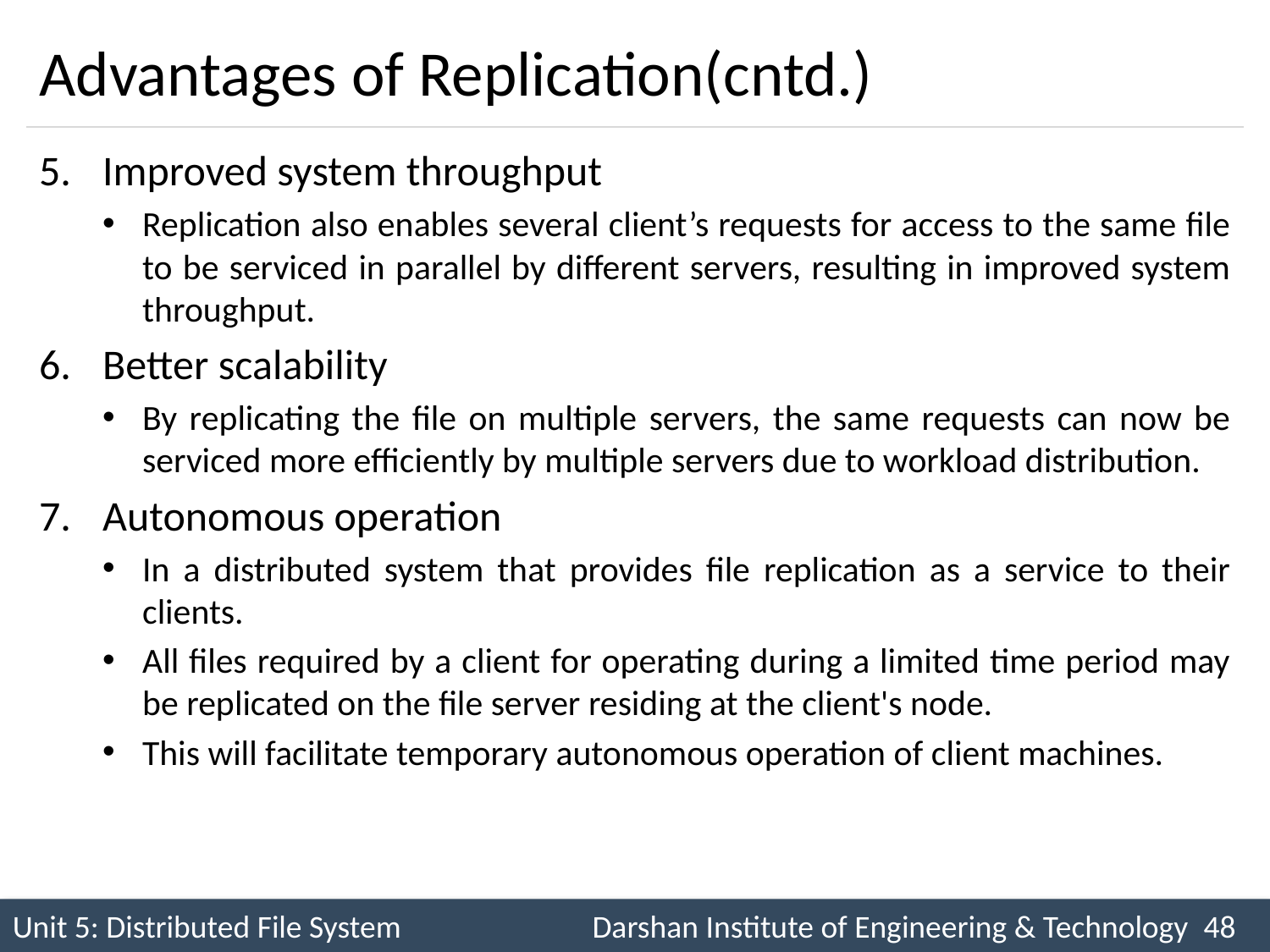

# Advantages of Replication(cntd.)
Improved system throughput
Replication also enables several client’s requests for access to the same file to be serviced in parallel by different servers, resulting in improved system throughput.
Better scalability
By replicating the file on multiple servers, the same requests can now be serviced more efficiently by multiple servers due to workload distribution.
Autonomous operation
In a distributed system that provides file replication as a service to their clients.
All files required by a client for operating during a limited time period may be replicated on the file server residing at the client's node.
This will facilitate temporary autonomous operation of client machines.